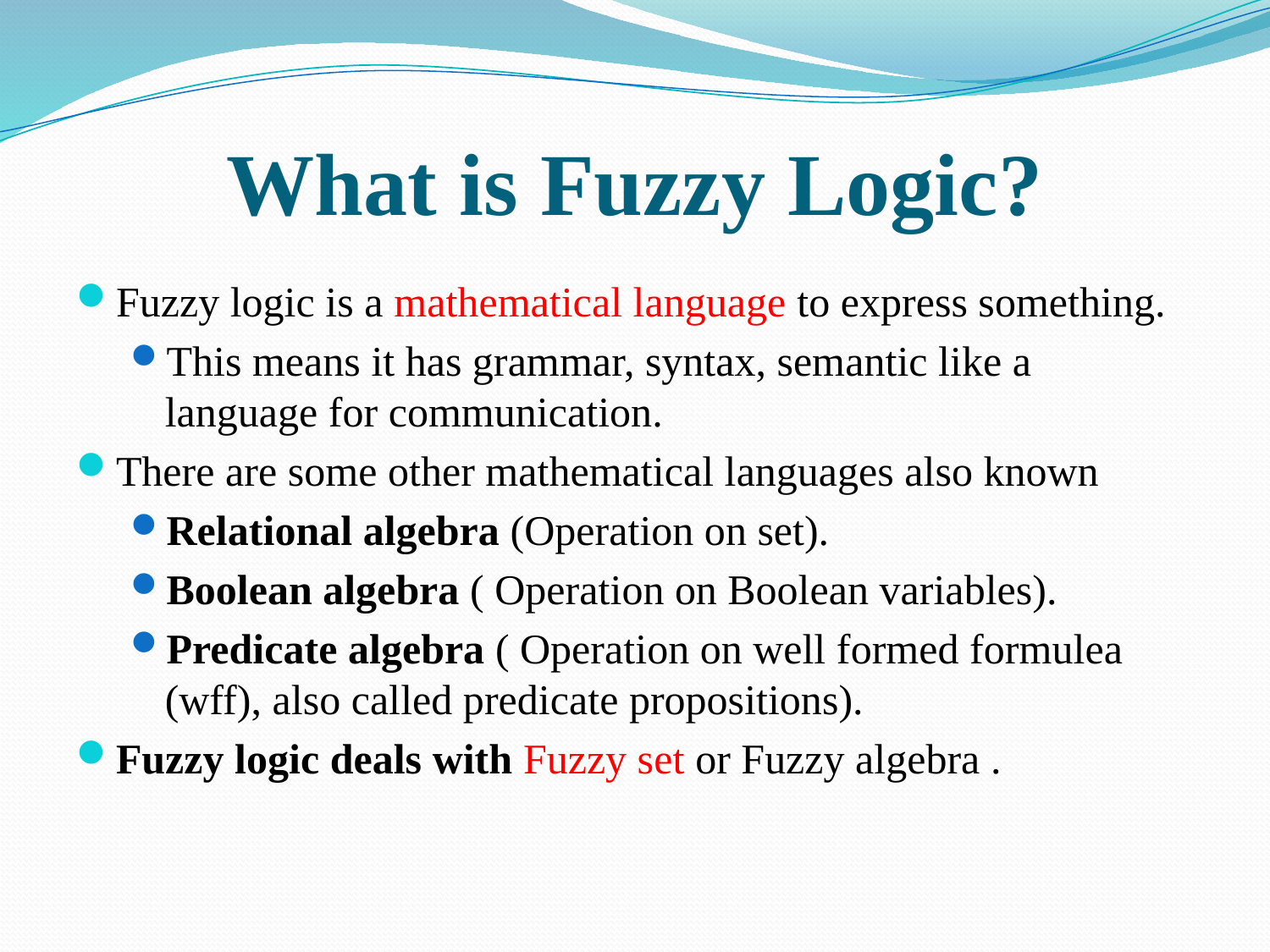

# What is Fuzzy Logic?
Fuzzy logic is a mathematical language to express something.
This means it has grammar, syntax, semantic like a language for communication.
There are some other mathematical languages also known
Relational algebra (Operation on set).
Boolean algebra ( Operation on Boolean variables).
Predicate algebra ( Operation on well formed formulea (wff), also called predicate propositions).
Fuzzy logic deals with Fuzzy set or Fuzzy algebra .